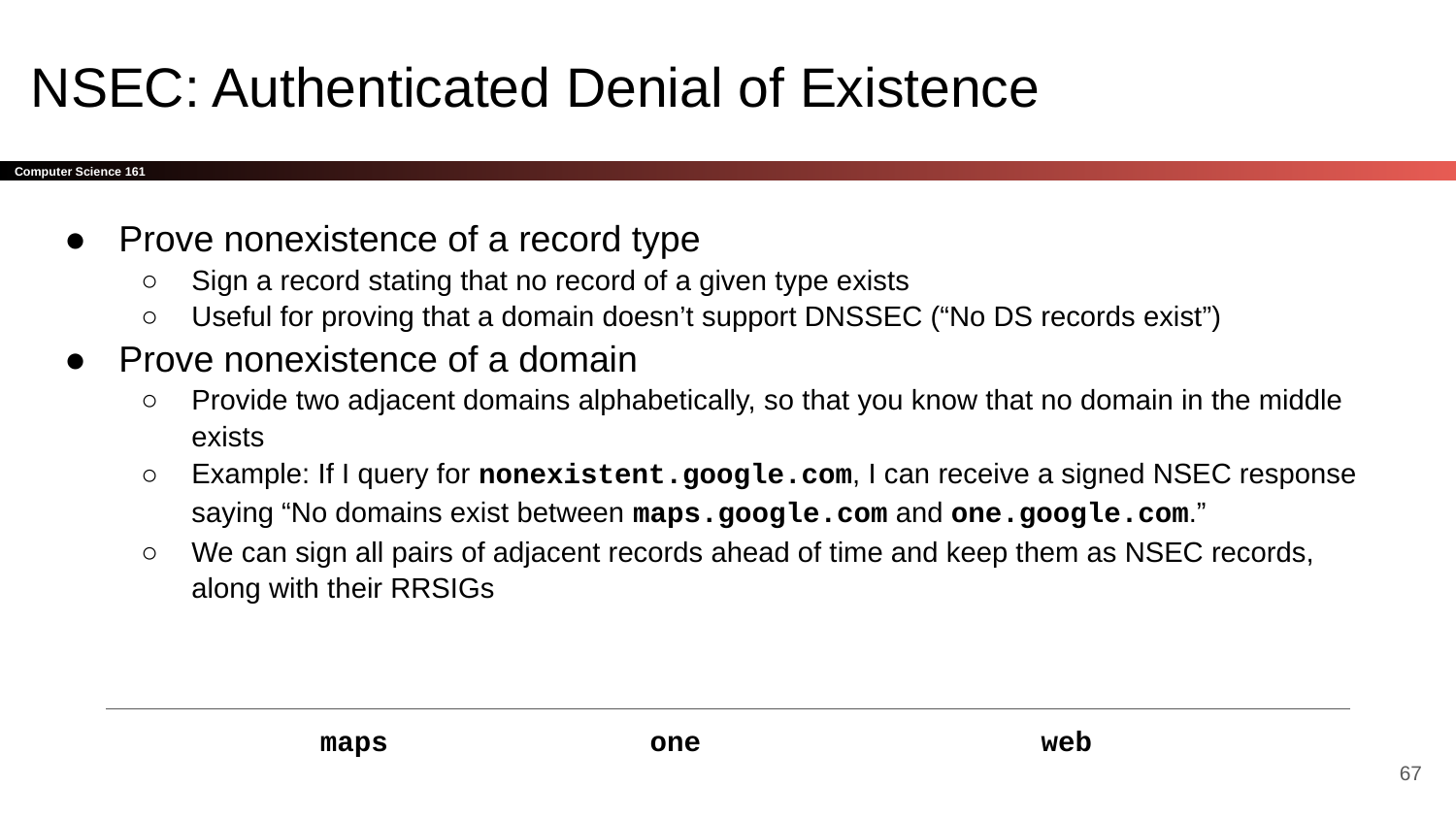

# NSEC: Authenticated Denial of Existence
Prove nonexistence of a record type
Sign a record stating that no record of a given type exists
Useful for proving that a domain doesn’t support DNSSEC (“No DS records exist”)
Prove nonexistence of a domain
Provide two adjacent domains alphabetically, so that you know that no domain in the middle exists
Example: If I query for nonexistent.google.com, I can receive a signed NSEC response saying “No domains exist between maps.google.com and one.google.com.”
We can sign all pairs of adjacent records ahead of time and keep them as NSEC records, along with their RRSIGs
maps
one
web
67